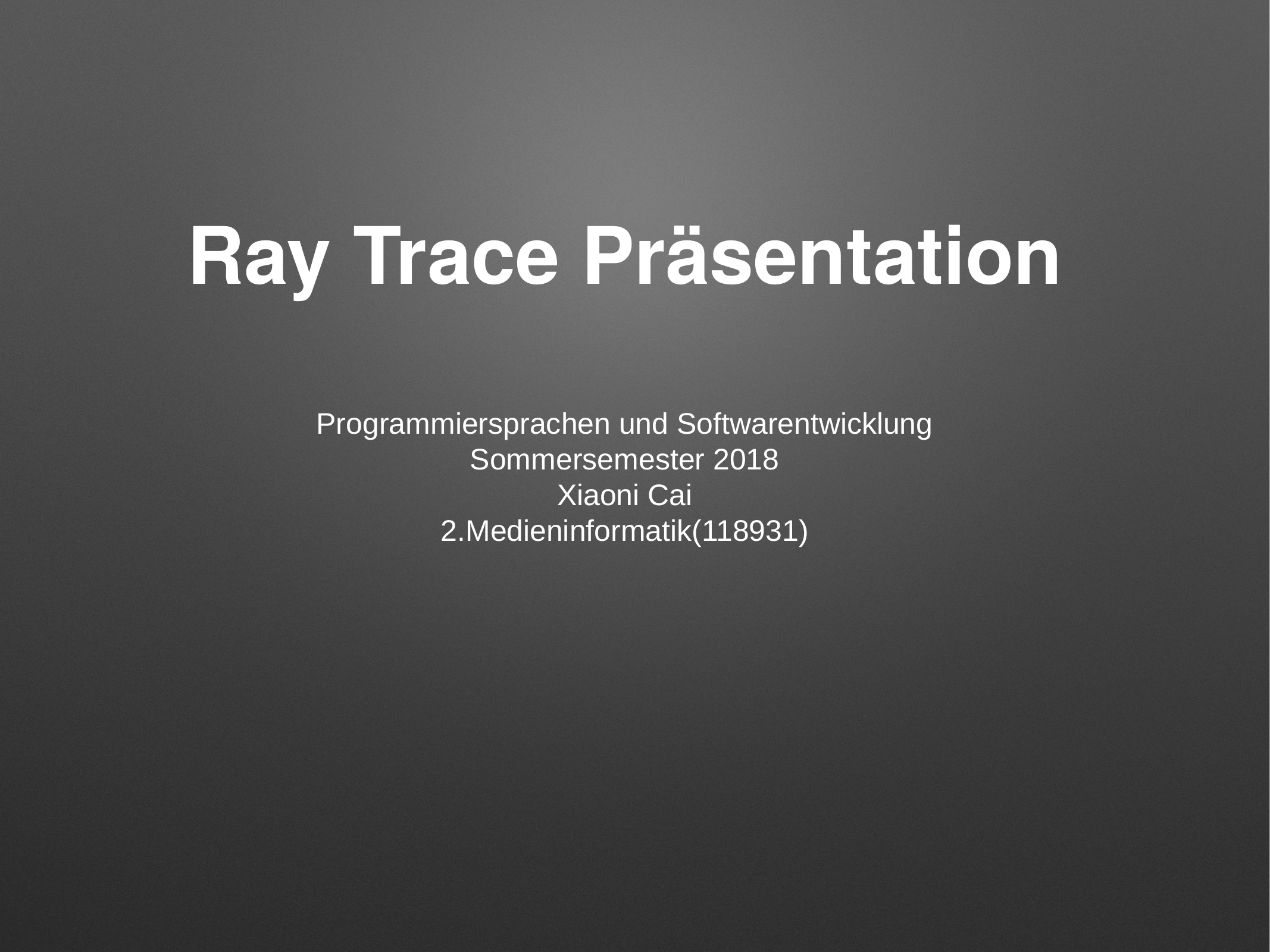

# Ray Trace Präsentation

Programmiersprachen und Softwarentwicklung
Sommersemester 2018
Xiaoni Cai
2.Medieninformatik(118931)